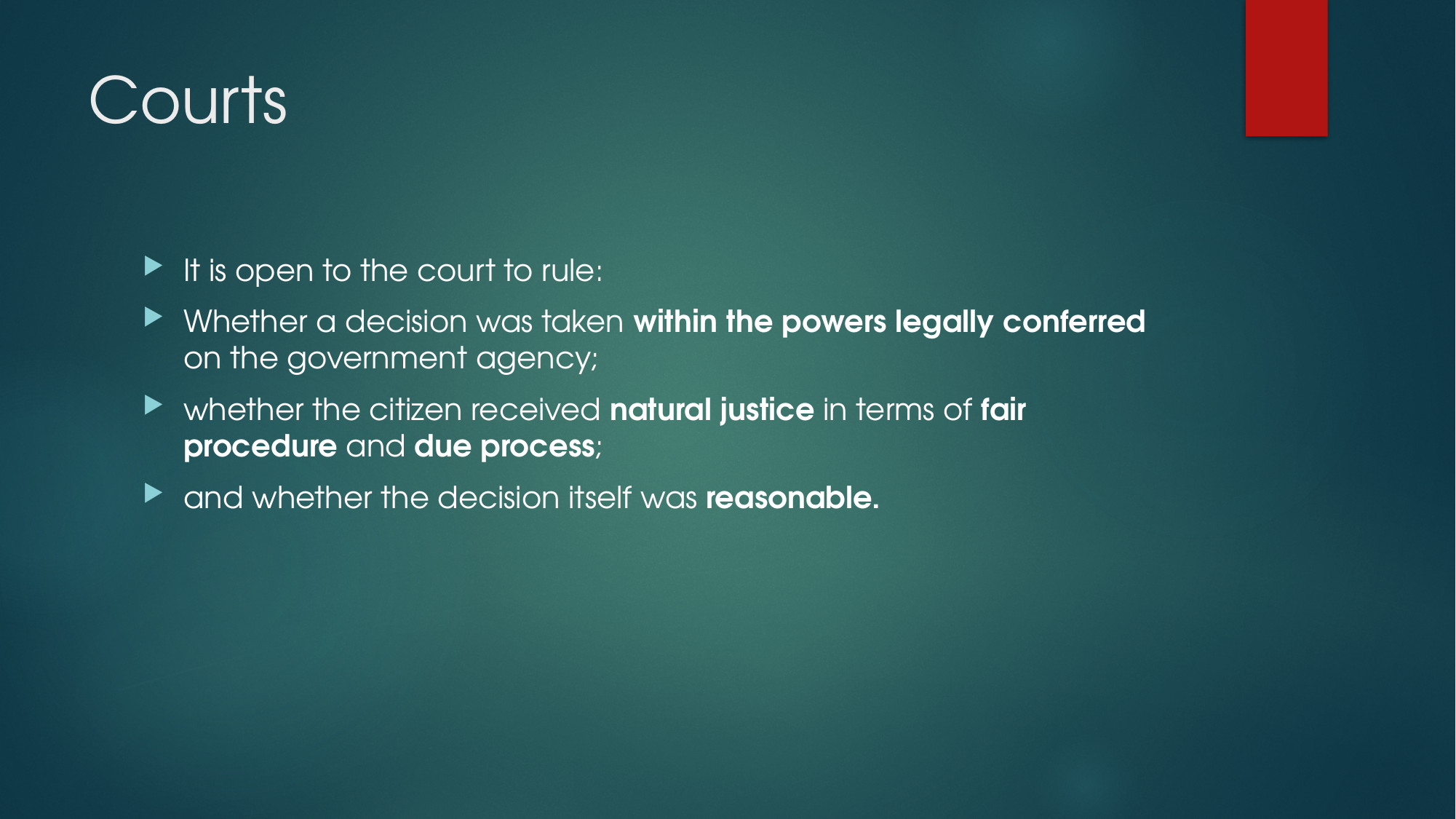

# Courts
It is open to the court to rule:
Whether a decision was taken within the powers legally conferred on the government agency;
whether the citizen received natural justice in terms of fair procedure and due process;
and whether the decision itself was reasonable.